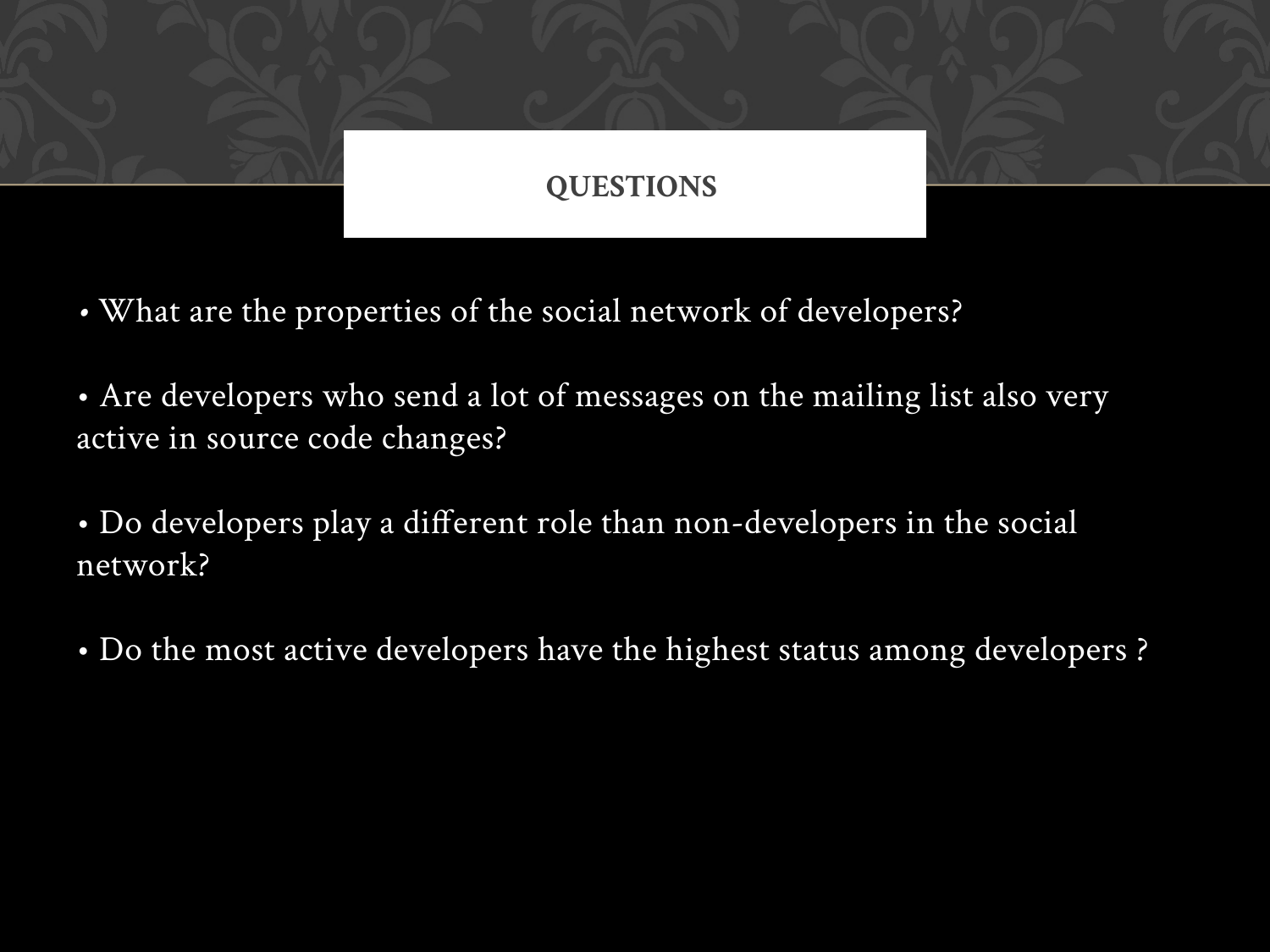

# Questions
• What are the properties of the social network of developers?
• Are developers who send a lot of messages on the mailing list also very active in source code changes?
• Do developers play a different role than non-developers in the social network?
• Do the most active developers have the highest status among developers ?